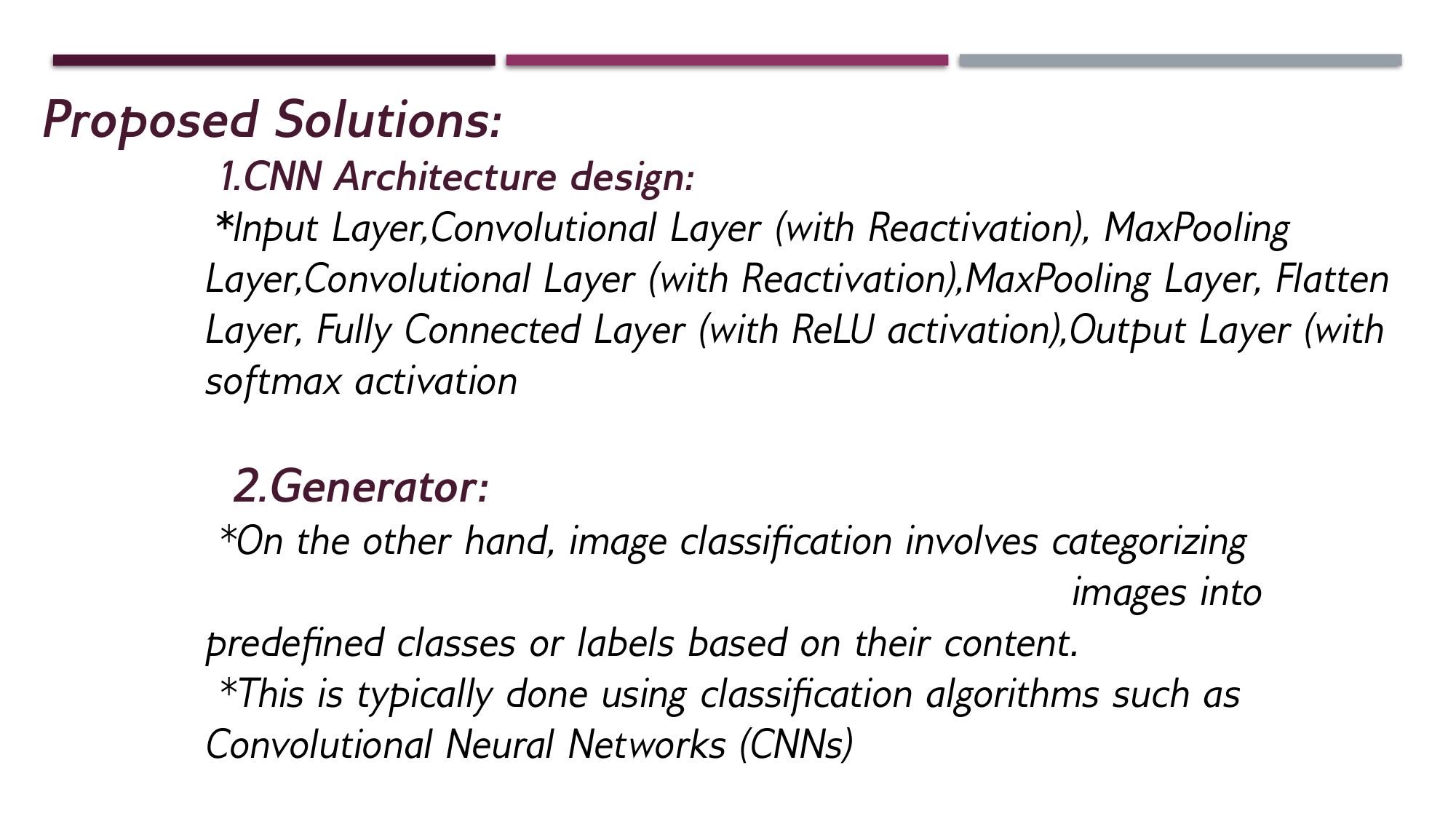

Proposed Solutions:
              1.CNN Architecture design:
 *Input Layer,Convolutional Layer (with Reactivation), MaxPooling       Layer,Convolutional Layer (with Reactivation),MaxPooling Layer, Flatten Layer, Fully Connected Layer (with ReLU activation),Output Layer (with softmax activation

               2.Generator:
 *On the other hand, image classification involves categorizing                                                                                  images into predefined classes or labels based on their content.
 *This is typically done using classification algorithms such as Convolutional Neural Networks (CNNs)